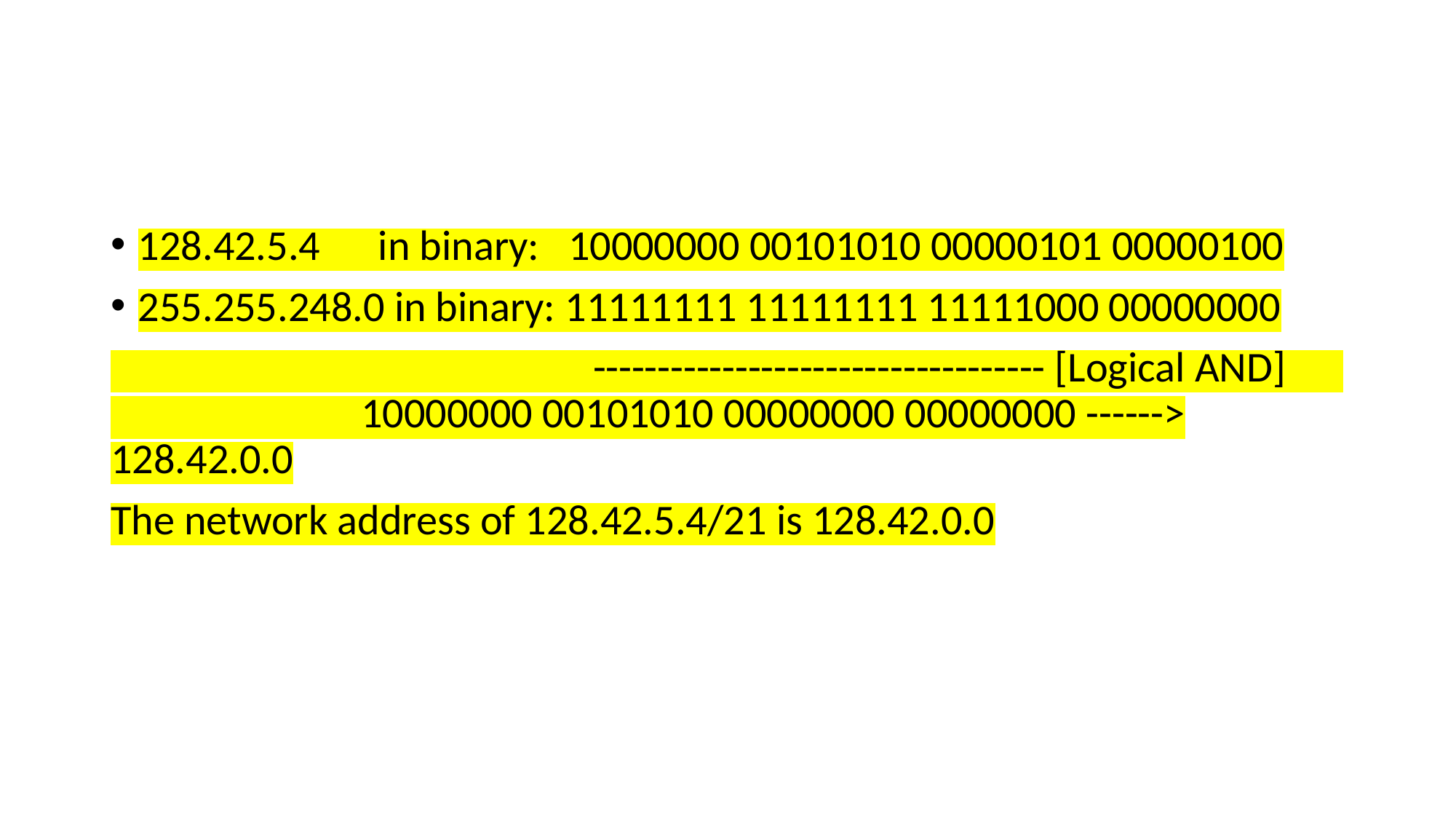

#
128.42.5.4      in binary:   10000000 00101010 00000101 00000100
255.255.248.0 in binary: 11111111 11111111 11111000 00000000
                                                  ----------------------------------- [Logical AND]                                 10000000 00101010 00000000 00000000 ------> 128.42.0.0
The network address of 128.42.5.4/21 is 128.42.0.0